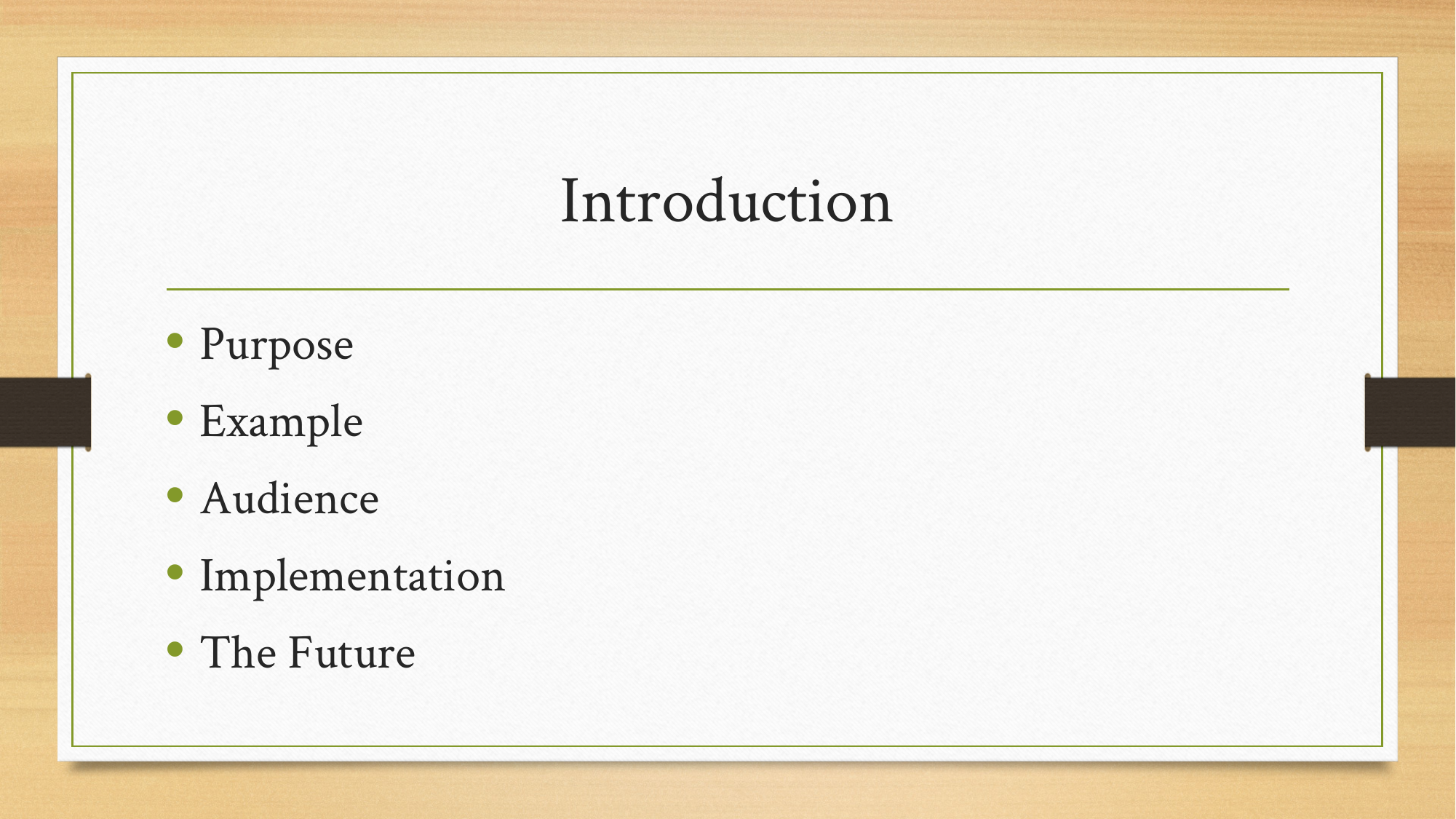

# Introduction
Purpose
Example
Audience
Implementation
The Future